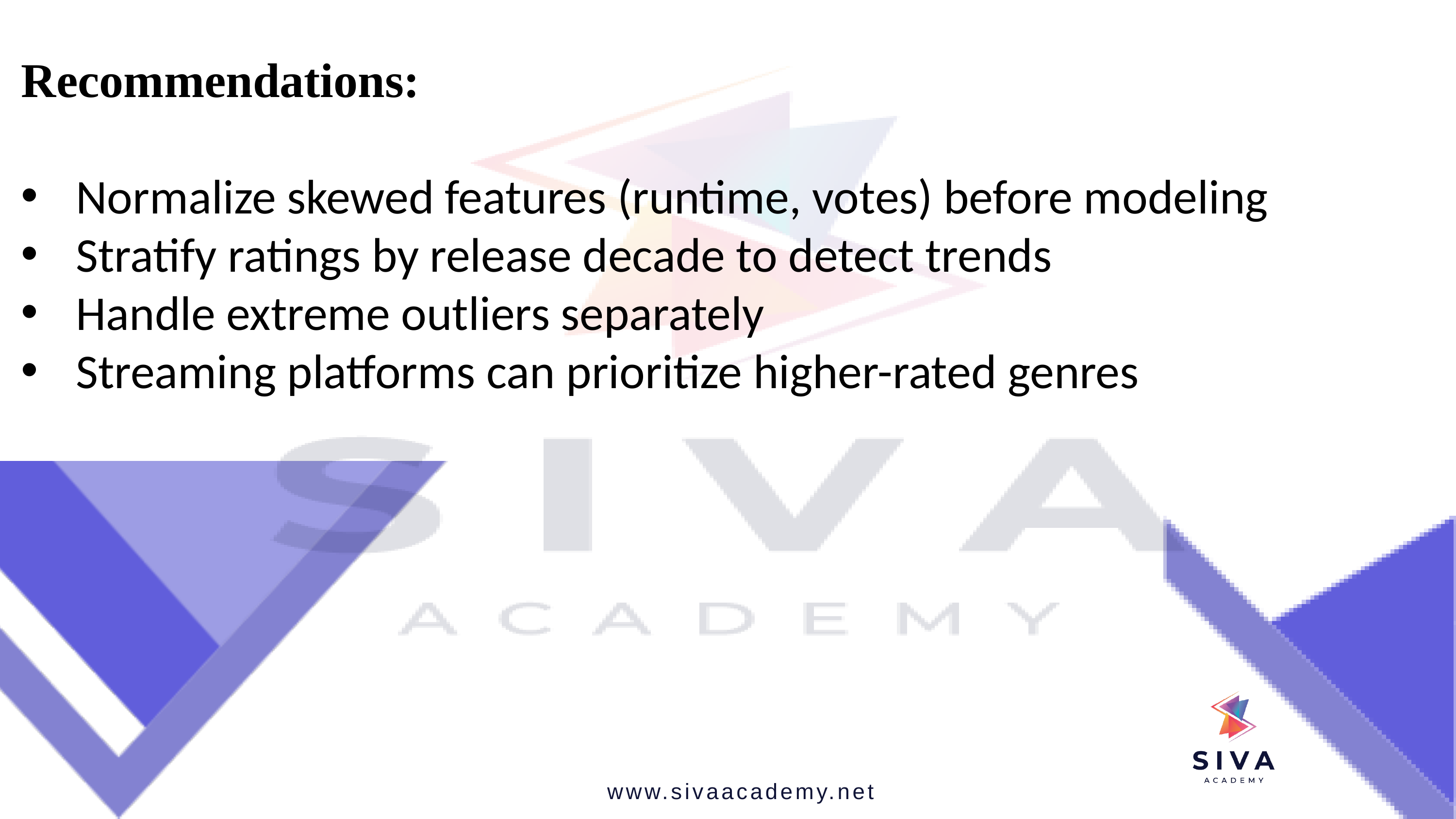

Recommendations:

Normalize skewed features (runtime, votes) before modeling
Stratify ratings by release decade to detect trends
Handle extreme outliers separately
Streaming platforms can prioritize higher-rated genres

www.sivaacademy.net